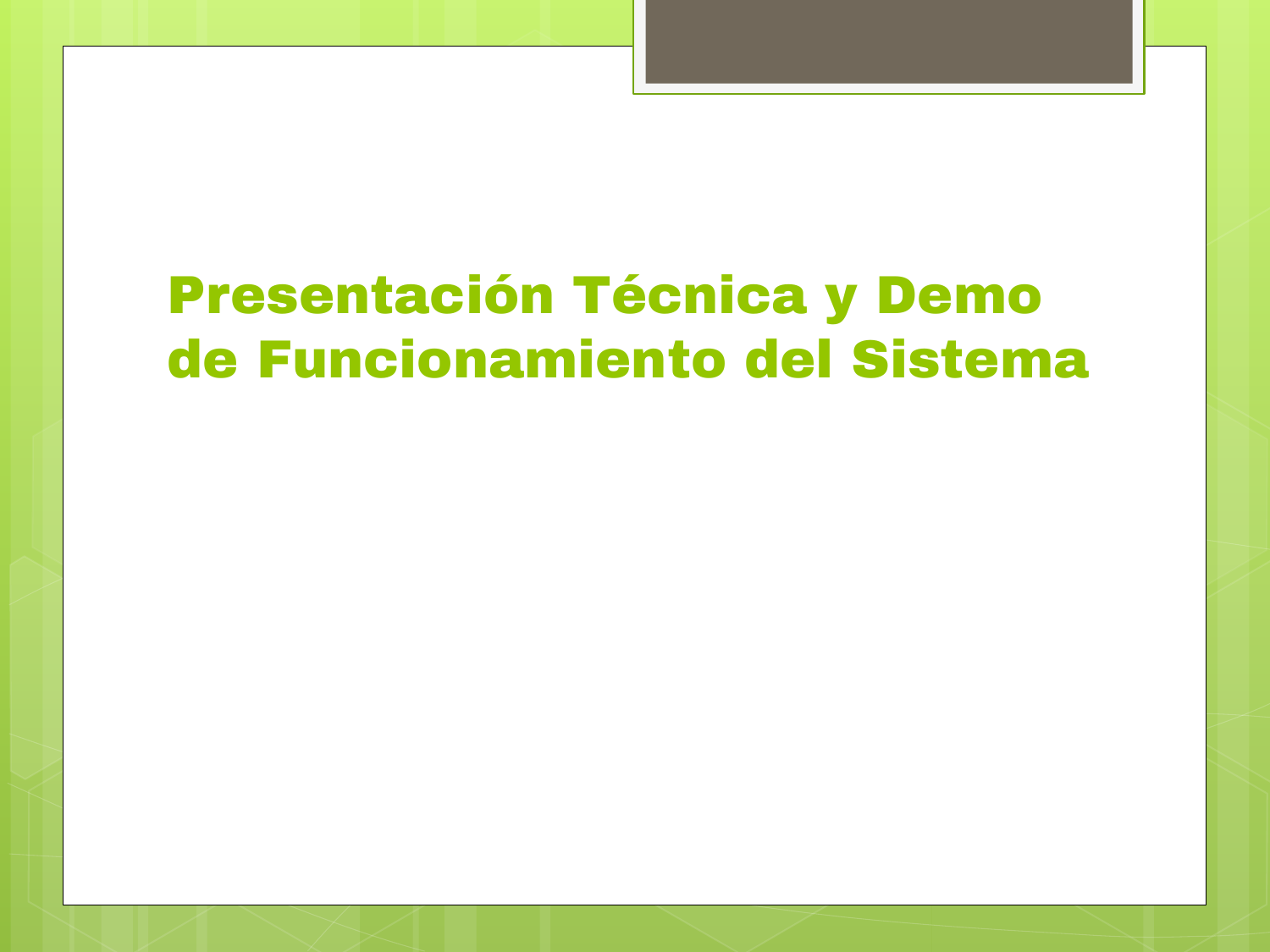

# Presentación Técnica y Demo de Funcionamiento del Sistema